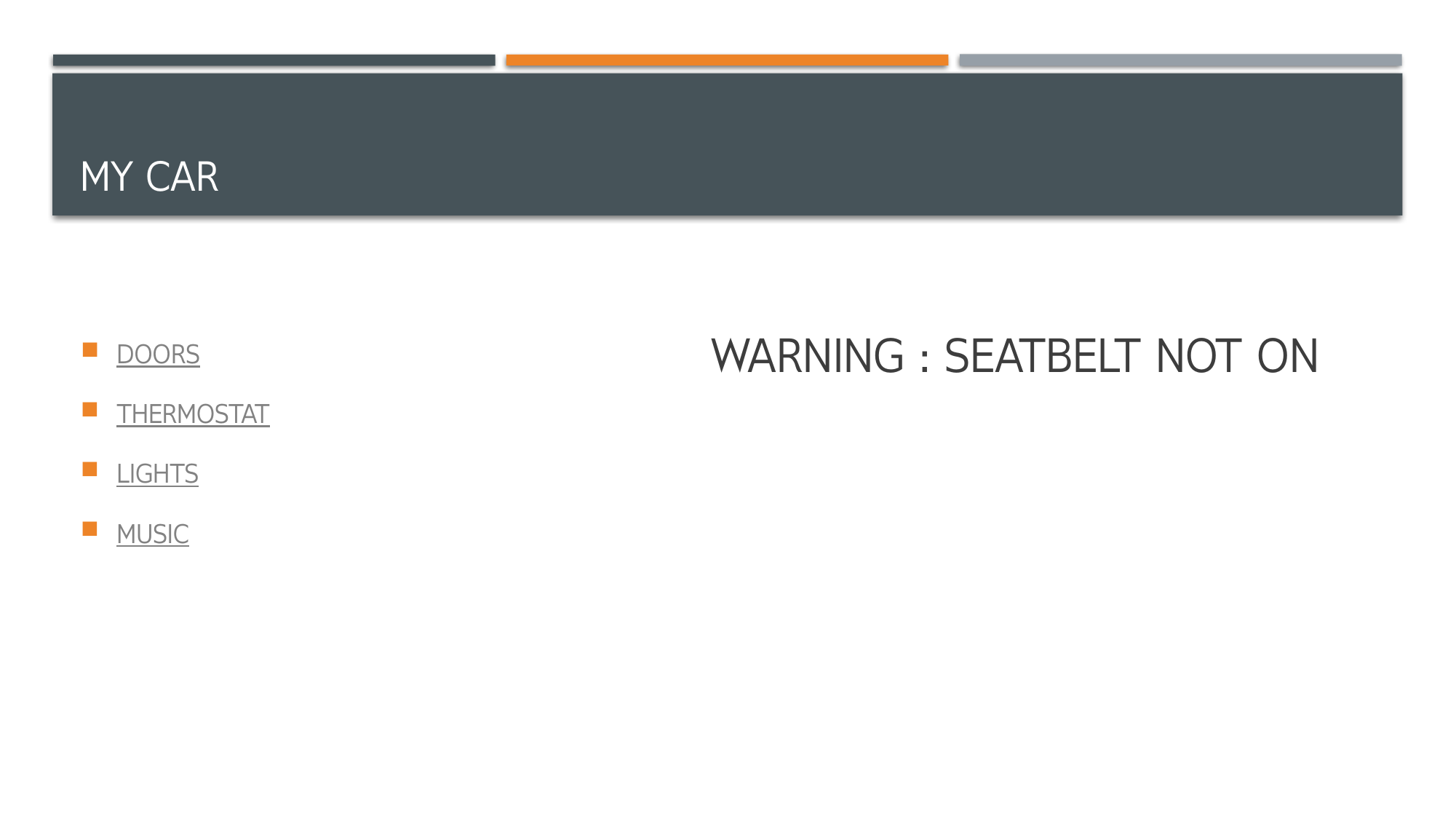

# MY CAR
WARNING : SEATBELT NOT ON
DOORS
THERMOSTAT
LIGHTS
MUSIC